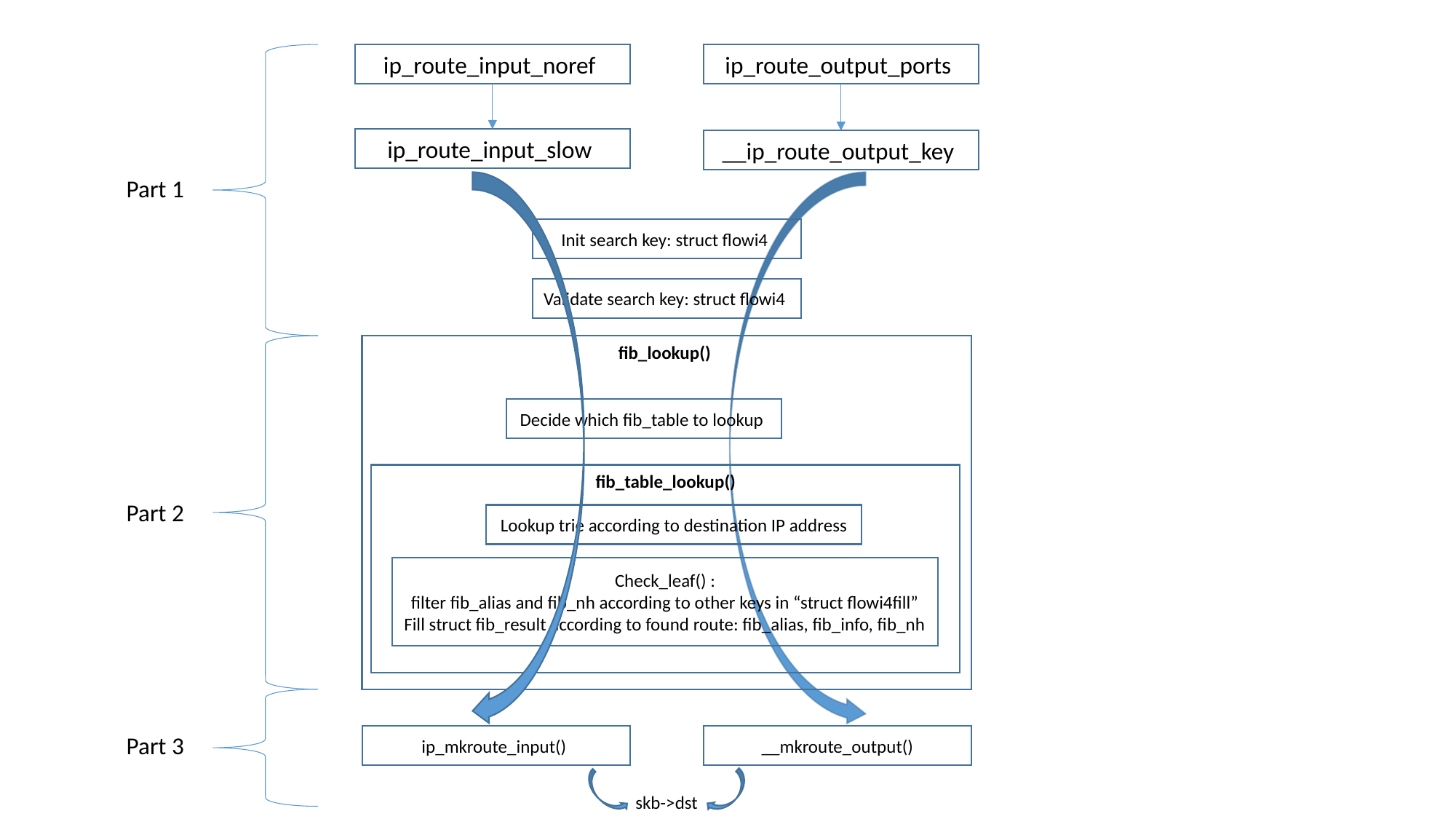

ip_route_output_ports
ip_route_input_noref
ip_route_input_slow
__ip_route_output_key
Part 1

Init search key: struct flowi4
Validate search key: struct flowi4

fib_lookup()
Decide which fib_table to lookup
fib_table_lookup()
Part 2
Lookup trie according to destination IP address
Check_leaf() :
filter fib_alias and fib_nh according to other keys in “struct flowi4fill”
Fill struct fib_result according to found route: fib_alias, fib_info, fib_nh

Part 3
ip_mkroute_input()
__mkroute_output()

skb->dst